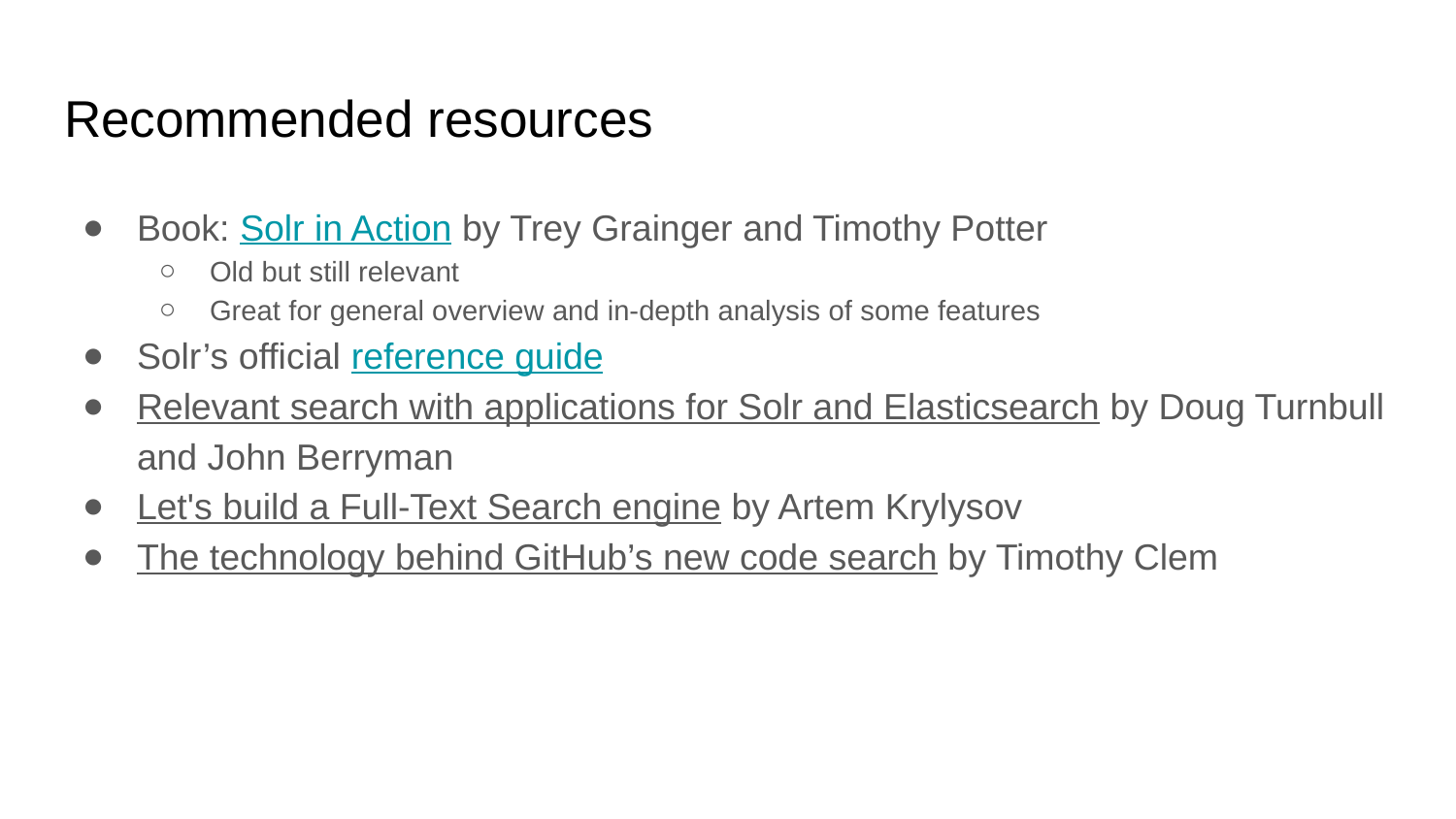

# Recommended resources
Book: Solr in Action by Trey Grainger and Timothy Potter
Old but still relevant
Great for general overview and in-depth analysis of some features
Solr’s official reference guide
Relevant search with applications for Solr and Elasticsearch by Doug Turnbull and John Berryman
Let's build a Full-Text Search engine by Artem Krylysov
The technology behind GitHub’s new code search by Timothy Clem